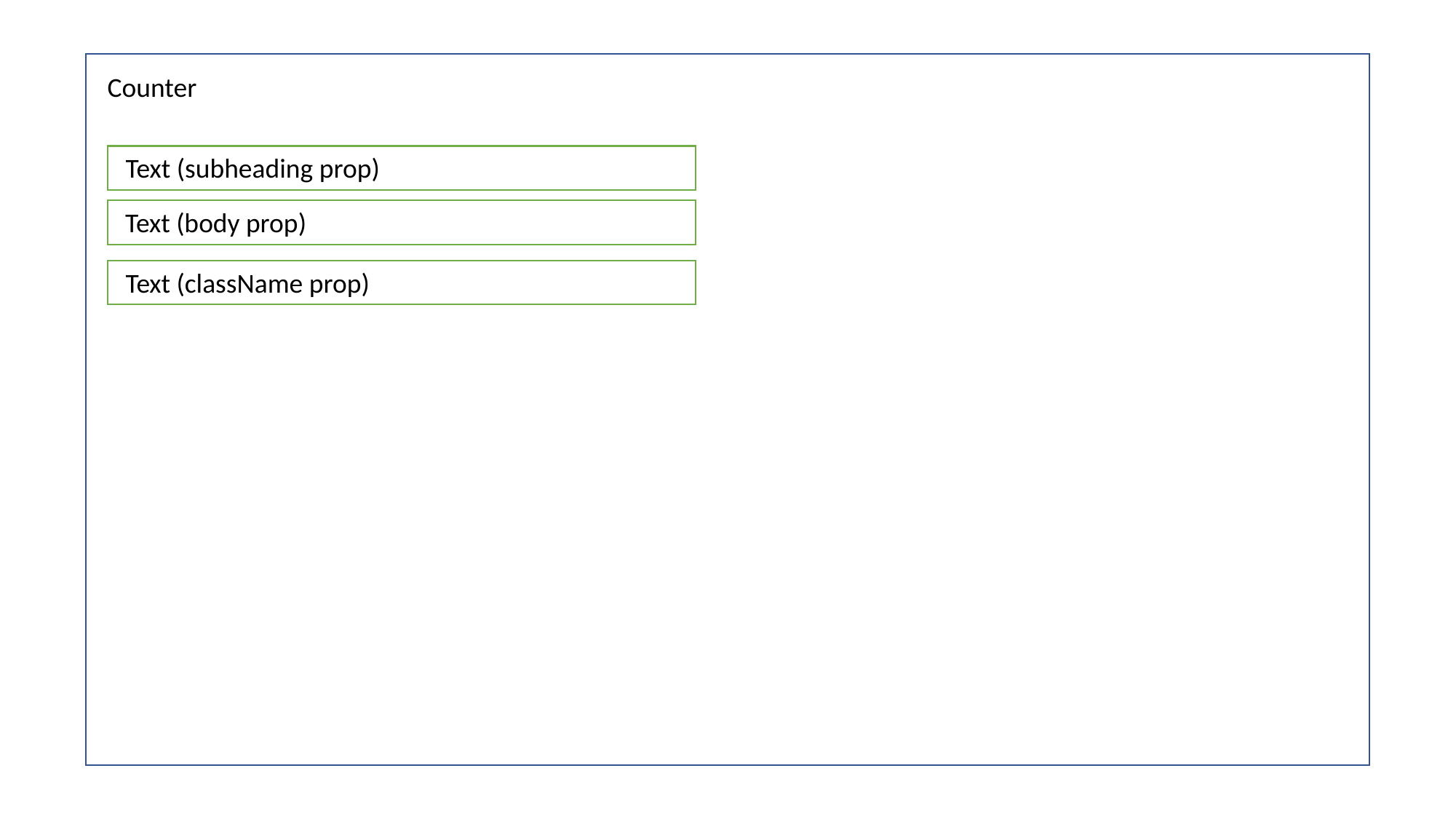

Counter
Text (subheading prop)

Text (body prop)

Text (className prop)